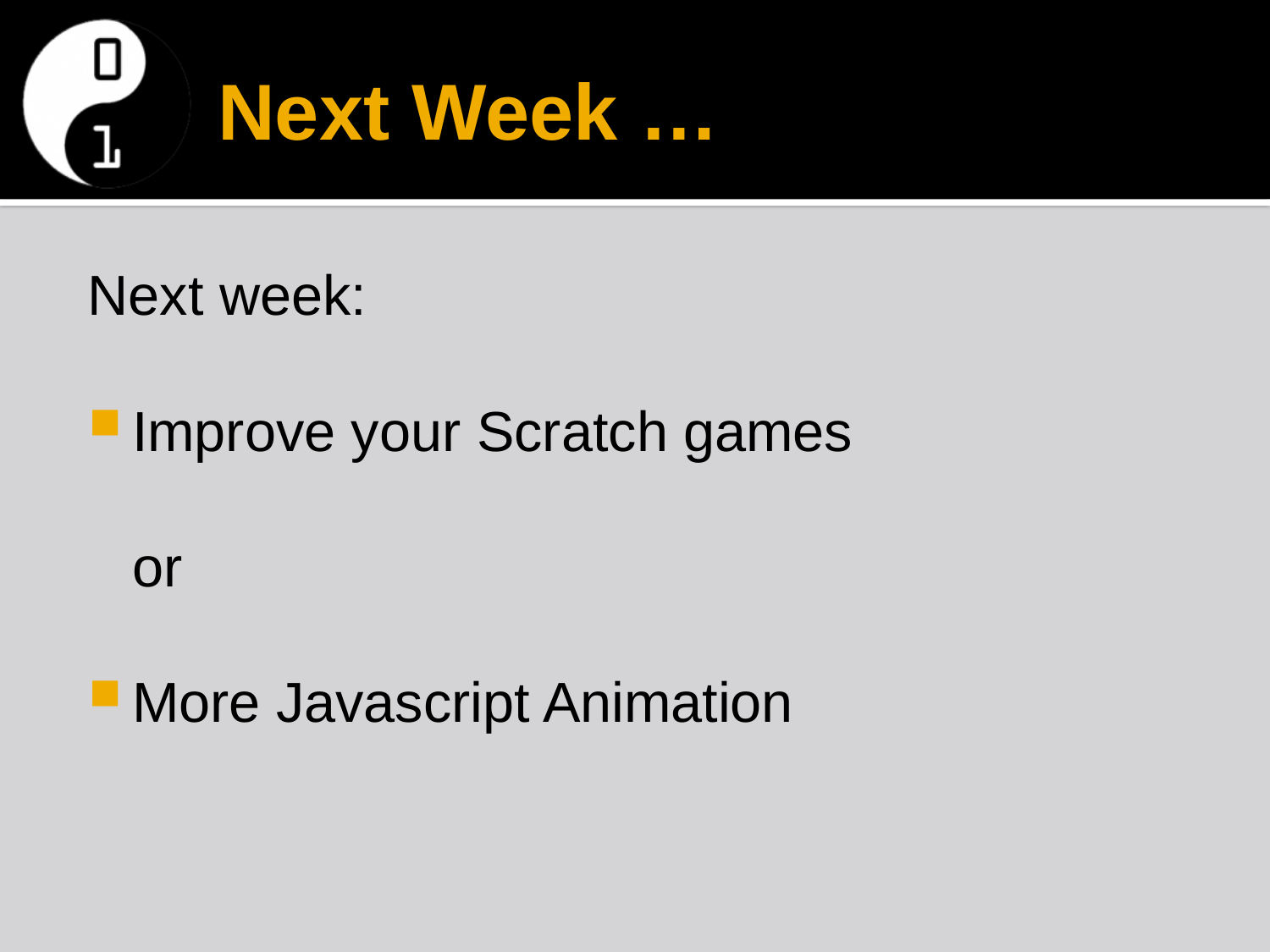

# Next Week …
Next week:

Improve your Scratch games
or

More Javascript Animation